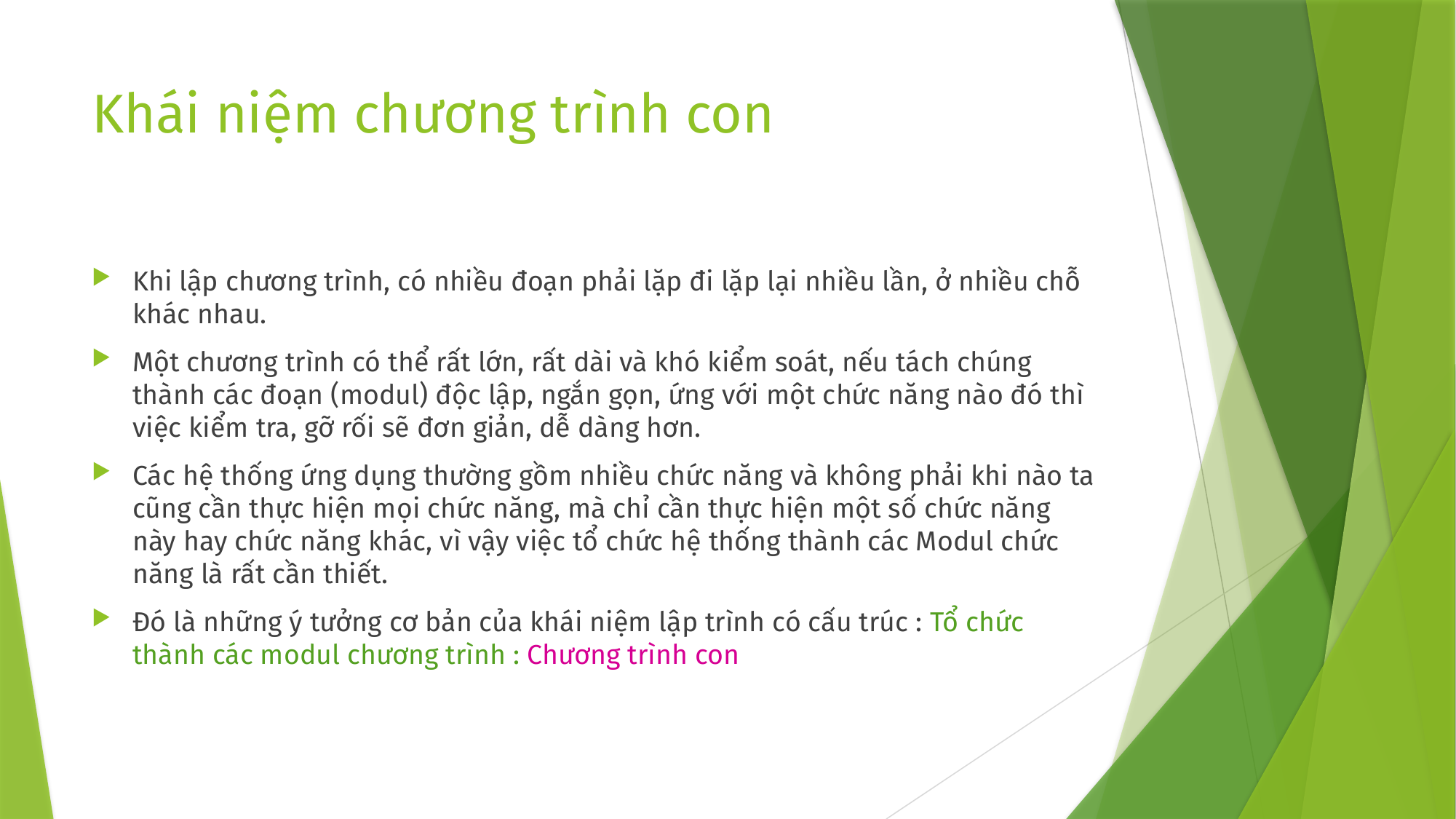

# Khái niệm chương trình con
Khi lập chương trình, có nhiều đoạn phải lặp đi lặp lại nhiều lần, ở nhiều chỗ khác nhau.
Một chương trình có thể rất lớn, rất dài và khó kiểm soát, nếu tách chúng thành các đoạn (modul) độc lập, ngắn gọn, ứng với một chức năng nào đó thì việc kiểm tra, gỡ rối sẽ đơn giản, dễ dàng hơn.
Các hệ thống ứng dụng thường gồm nhiều chức năng và không phải khi nào ta cũng cần thực hiện mọi chức năng, mà chỉ cần thực hiện một số chức năng này hay chức năng khác, vì vậy việc tổ chức hệ thống thành các Modul chức năng là rất cần thiết.
Đó là những ý tưởng cơ bản của khái niệm lập trình có cấu trúc : Tổ chức thành các modul chương trình : Chương trình con